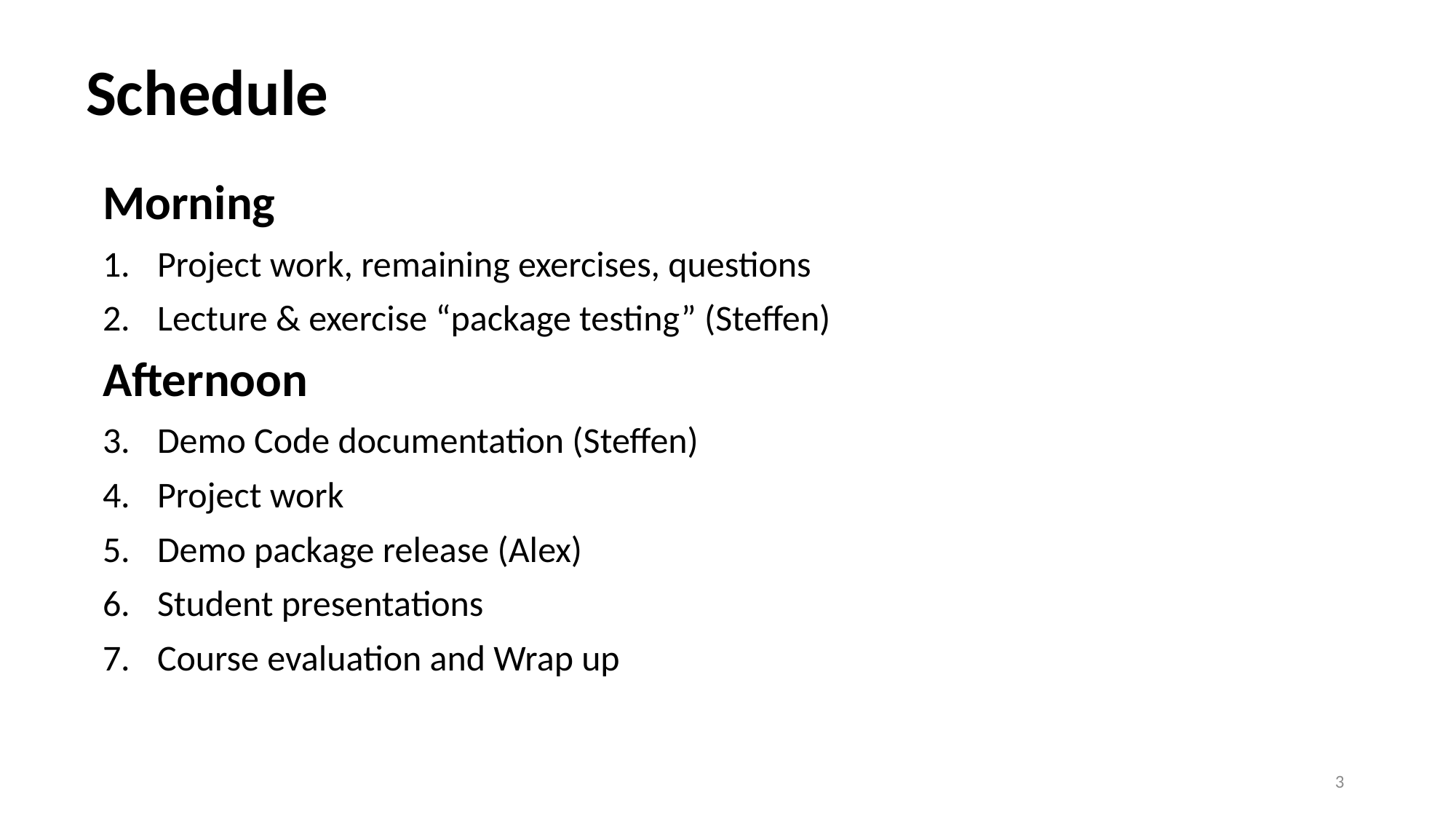

Schedule
Morning
Project work, remaining exercises, questions
Lecture & exercise “package testing” (Steffen)
Afternoon
Demo Code documentation (Steffen)
Project work
Demo package release (Alex)
Student presentations
Course evaluation and Wrap up
3